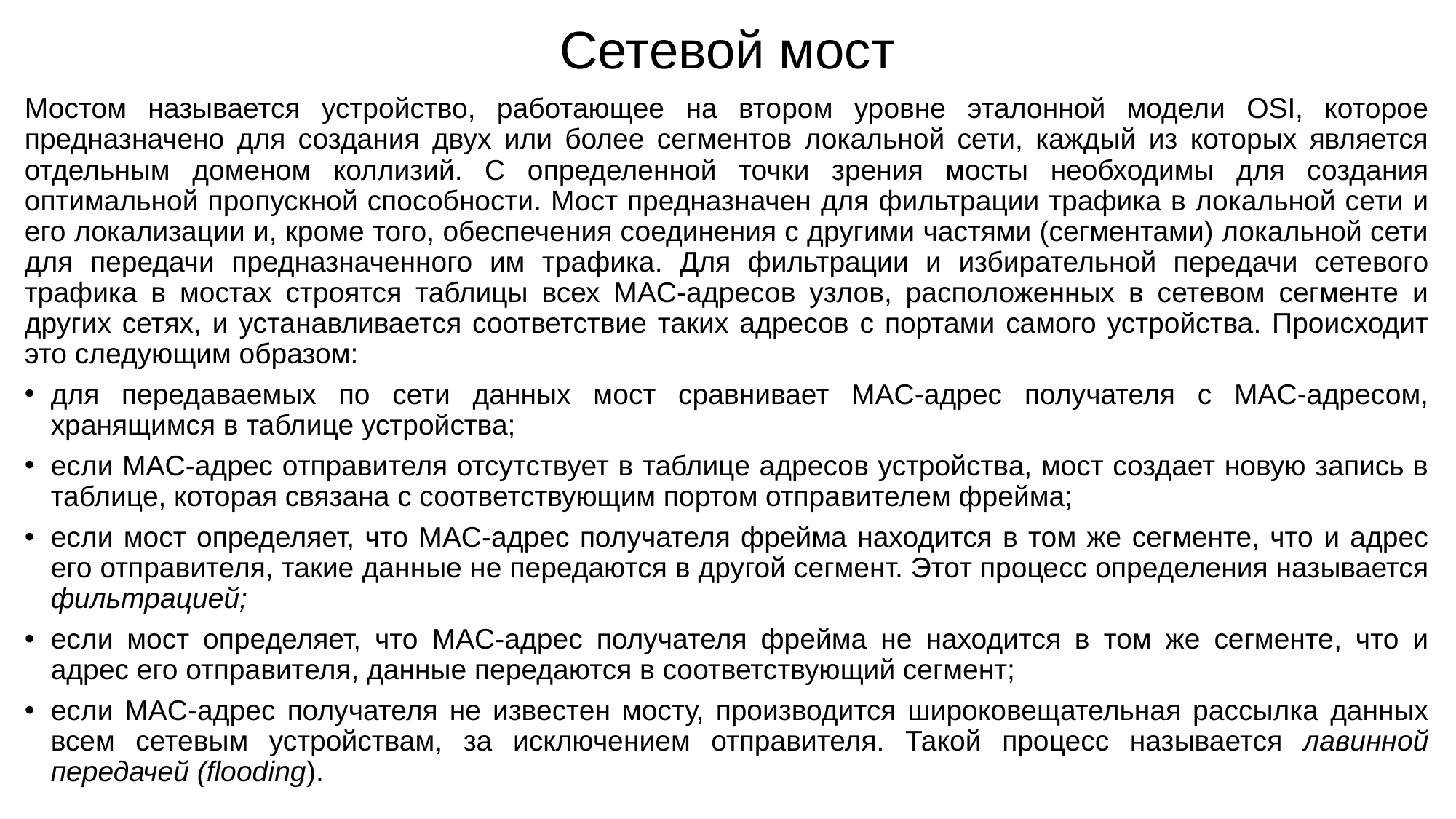

# Сетевой мост
Мостом называется устройство, работающее на втором уровне эталонной модели OSI, которое предназначено для создания двух или более сегментов локальной сети, каждый из которых является отдельным доменом коллизий. С определенной точки зрения мосты необходимы для создания оптимальной пропускной способности. Мост предназначен для фильтрации трафика в локальной сети и его локализации и, кроме того, обеспечения соединения с другими частями (сегментами) локальной сети для передачи предназначенного им трафика. Для фильтрации и избирательной передачи сетевого трафика в мостах строятся таблицы всех MAC-адресов узлов, расположенных в сетевом сегменте и других сетях, и устанавливается соответствие таких адресов с портами самого устройства. Происходит это следующим образом:
для передаваемых по сети данных мост сравнивает MAC-адрес получателя с MAC-адресом, хранящимся в таблице устройства;
если MAC-адрес отправителя отсутствует в таблице адресов устройства, мост создает новую запись в таблице, которая связана с соответствующим портом отправителем фрейма;
если мост определяет, что MAC-адрес получателя фрейма находится в том же сегменте, что и адрес его отправителя, такие данные не передаются в другой сегмент. Этот процесс определения называется фильтрацией;
если мост определяет, что MAC-адрес получателя фрейма не находится в том же сегменте, что и адрес его отправителя, данные передаются в соответствующий сегмент;
если MAC-адрес получателя не известен мосту, производится широковещательная рассылка данных всем сетевым устройствам, за исключением отправителя. Такой процесс называется лавинной передачей (flooding).